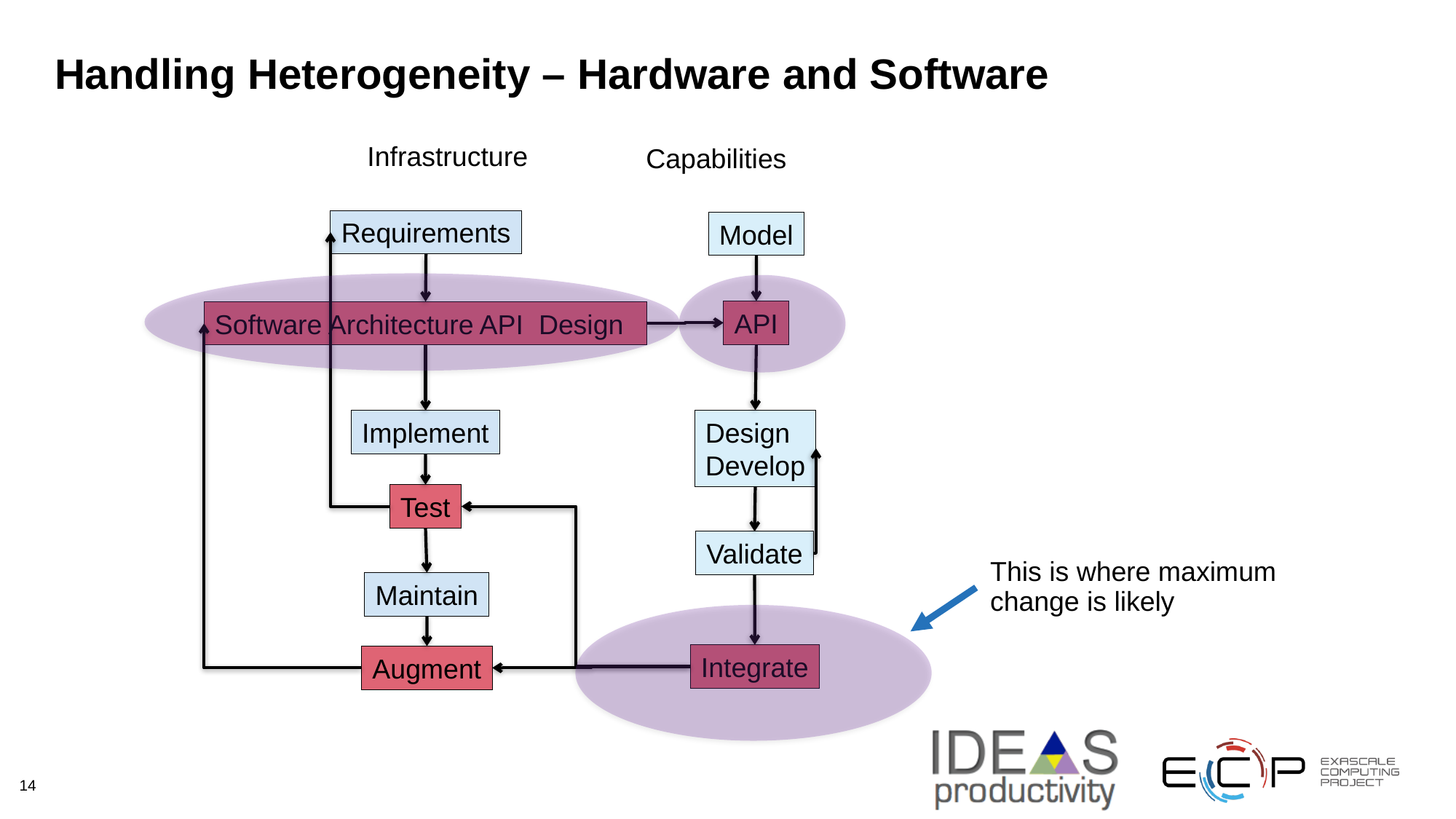

# Handling Heterogeneity – Hardware and Software
Infrastructure
Capabilities
Requirements
Software Architecture API  Design
Implement
Test
Maintain
Augment
Model
API
Design
Develop
Validate
Integrate

This is where maximum
change is likely